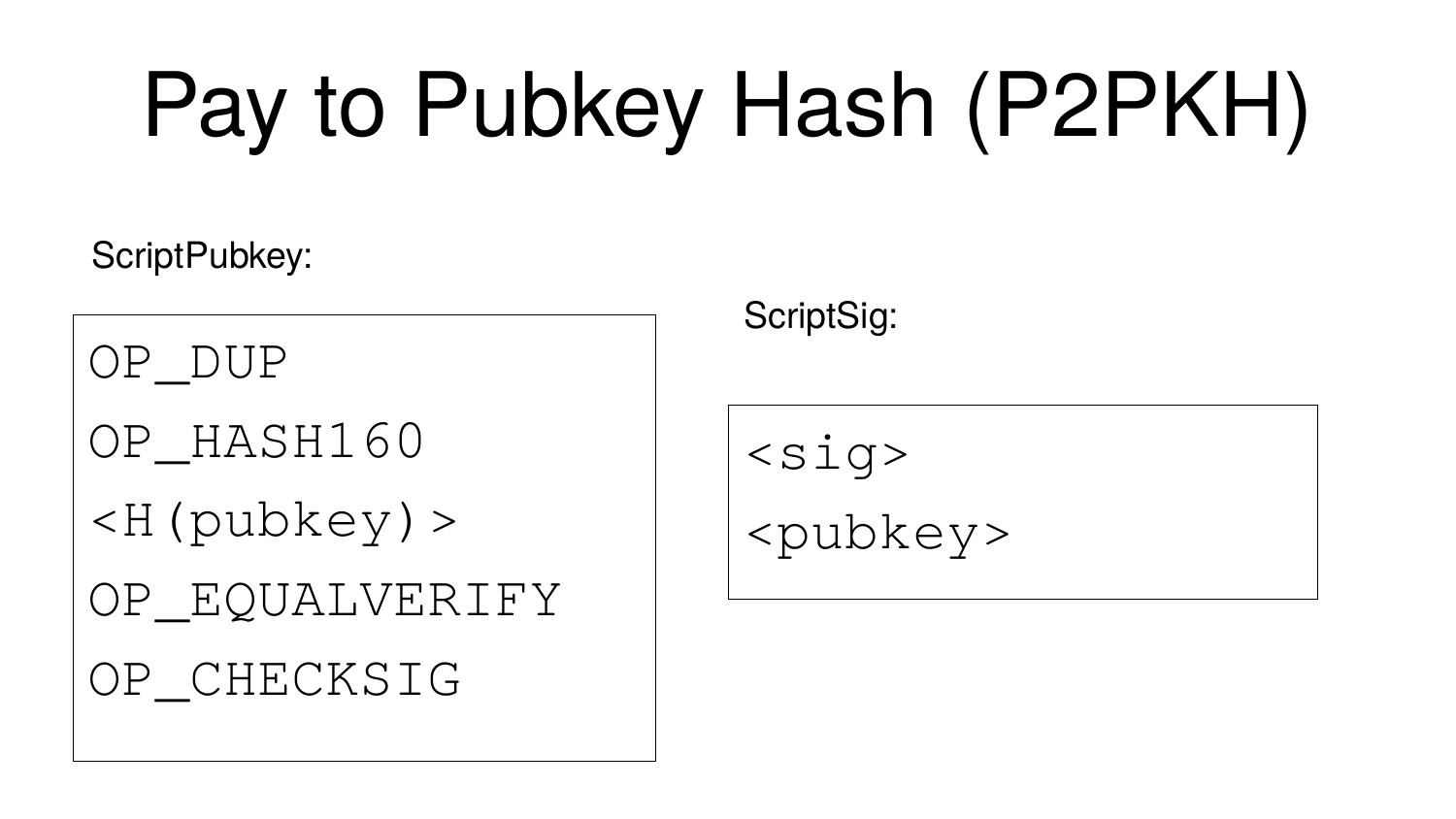

# Pay to Pubkey Hash (P2PKH)
ScriptPubkey:
ScriptSig:
OP_DUP
OP_HASH160
<H(pubkey)>
OP_EQUALVERIFY
OP_CHECKSIG
<sig>
<pubkey>